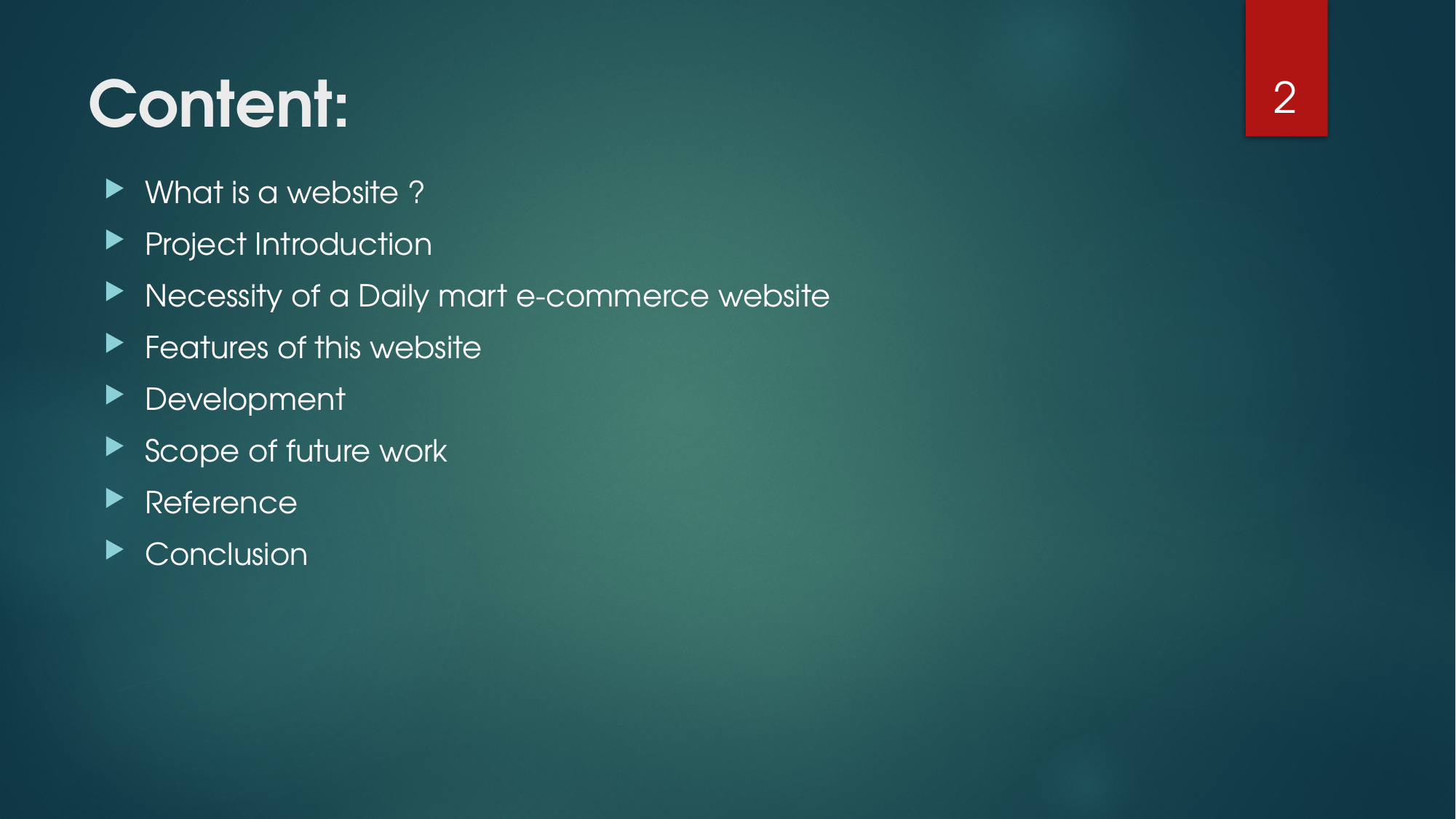

2
# Content:
What is a website ?
Project Introduction
Necessity of a Daily mart e-commerce website
Features of this website
Development
Scope of future work
Reference
Conclusion